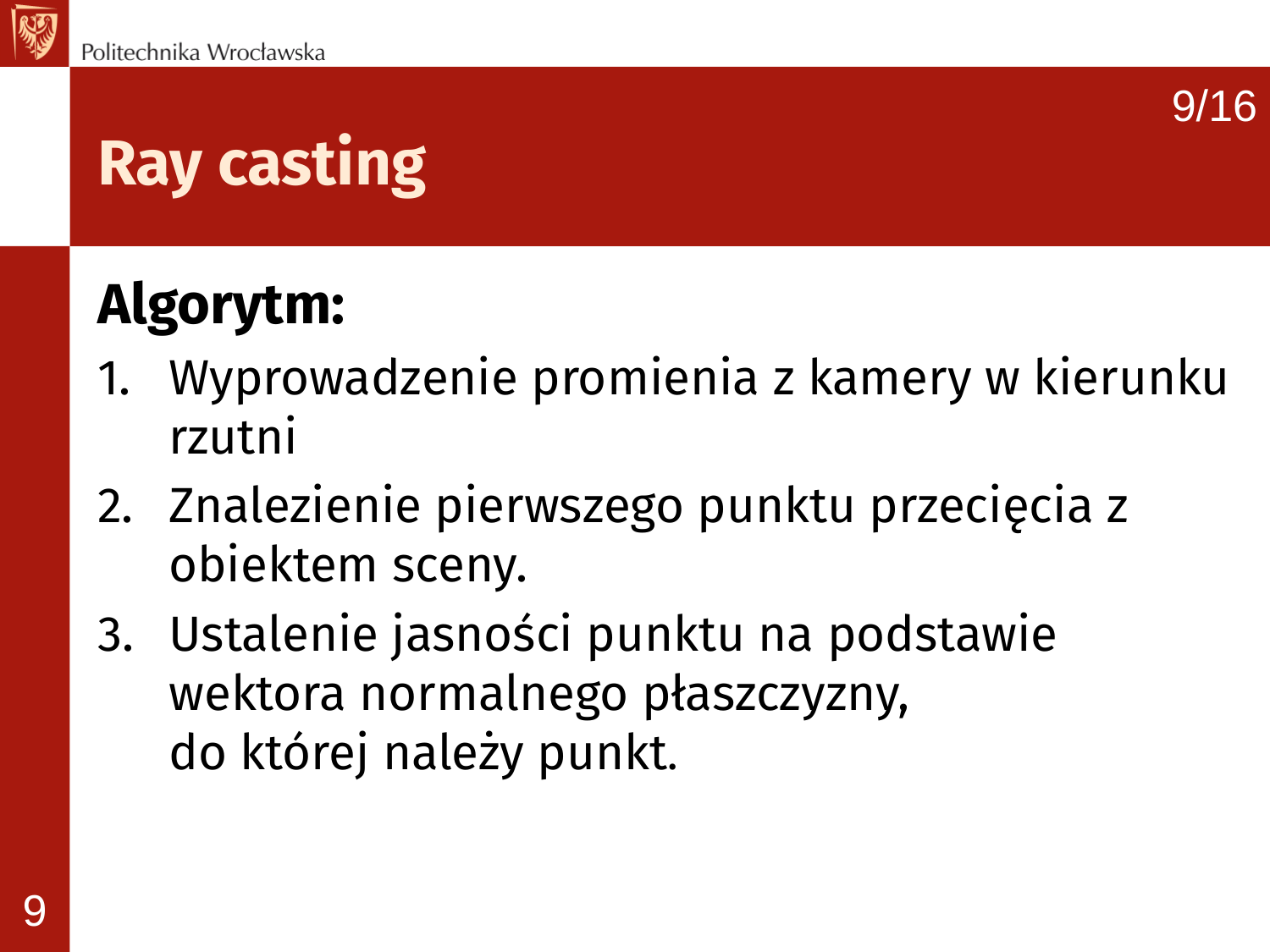

9/16

# Ray casting
Algorytm:
Wyprowadzenie promienia z kamery w kierunku rzutni
Znalezienie pierwszego punktu przecięcia z obiektem sceny.
Ustalenie jasności punktu na podstawie wektora normalnego płaszczyzny, do której należy punkt.
9